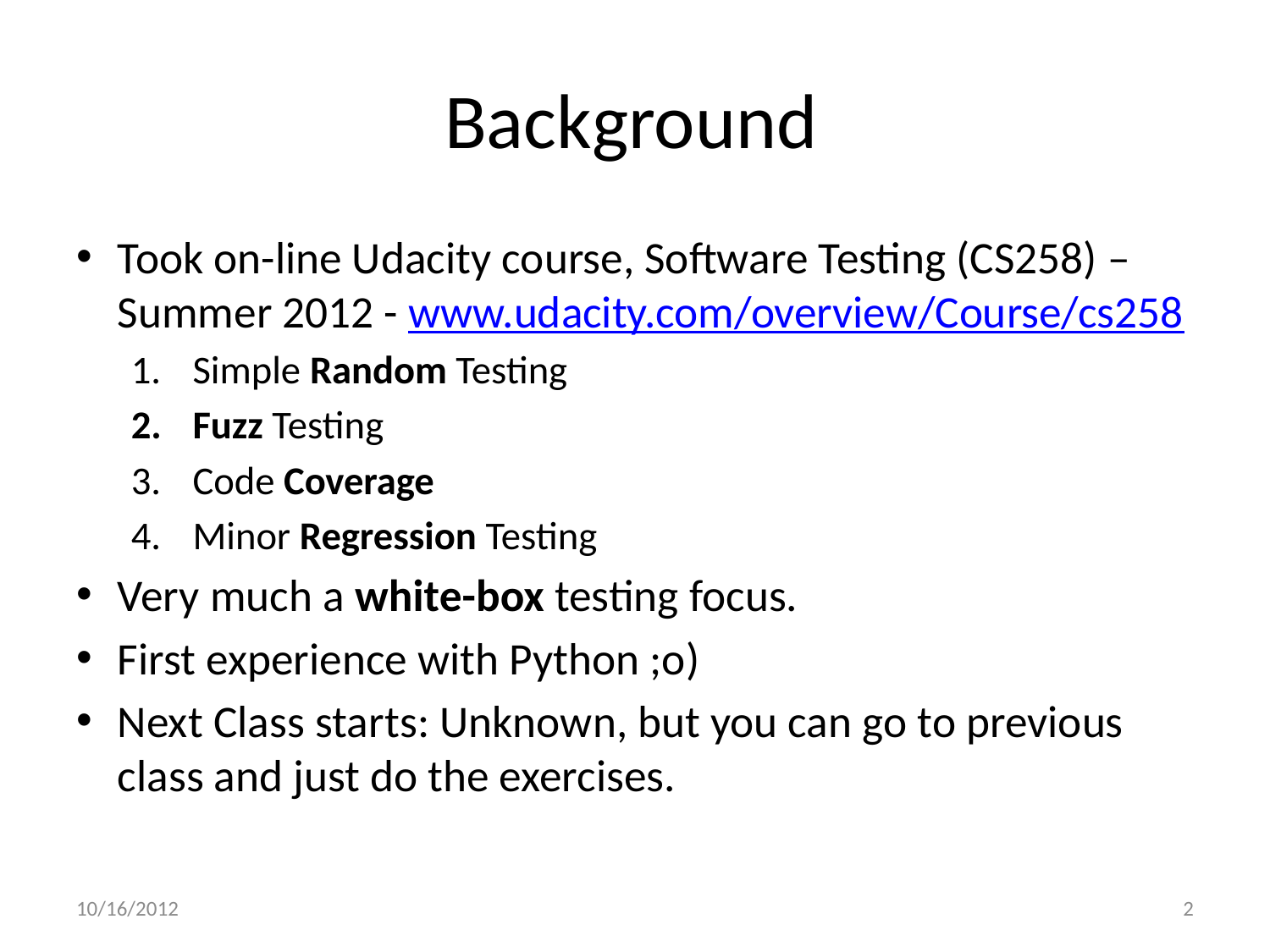

# Background
Took on-line Udacity course, Software Testing (CS258) – Summer 2012 - www.udacity.com/overview/Course/cs258
Simple Random Testing
Fuzz Testing
Code Coverage
Minor Regression Testing
Very much a white-box testing focus.
First experience with Python ;o)
Next Class starts: Unknown, but you can go to previous class and just do the exercises.
10/16/2012
2